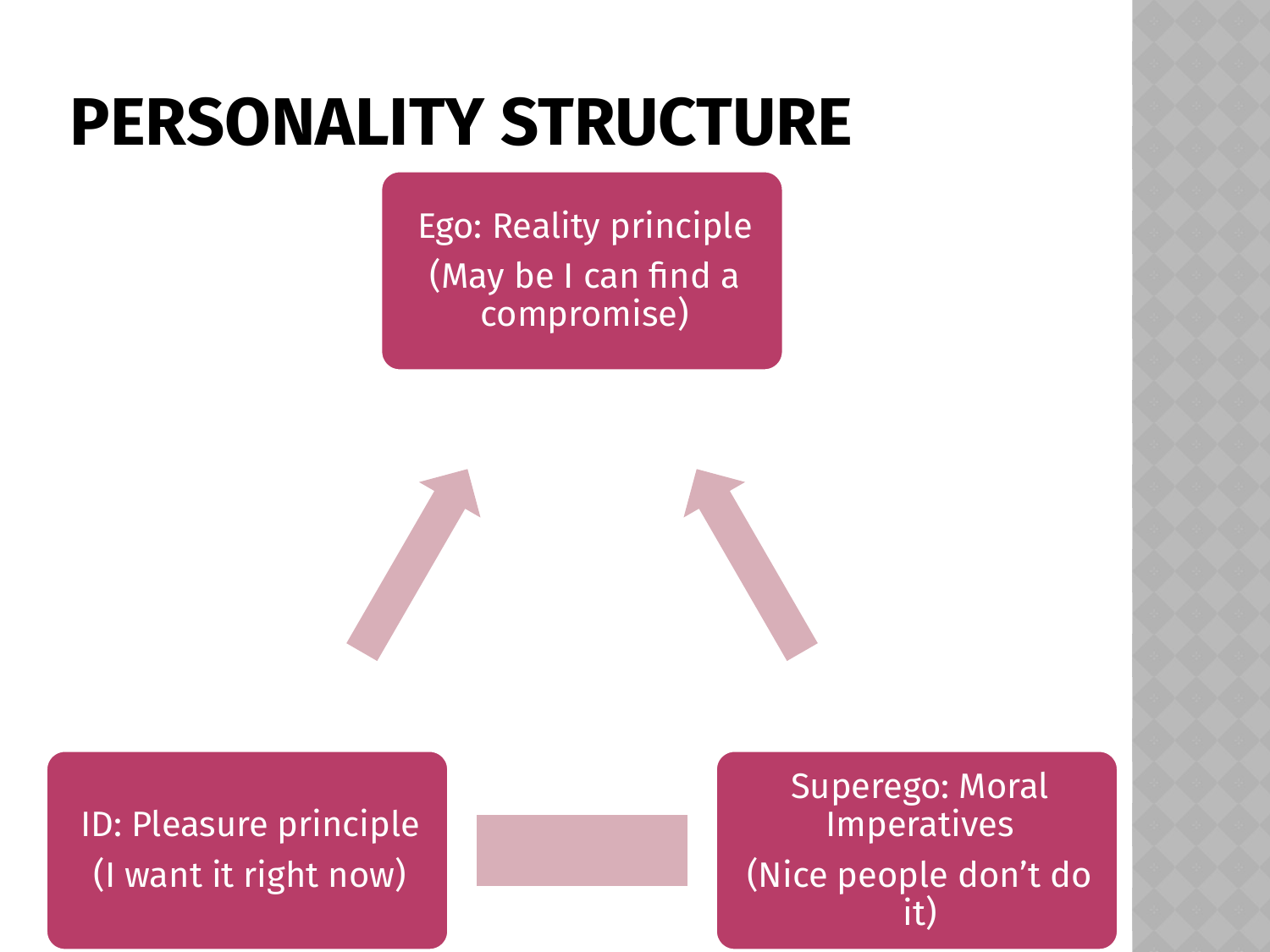

# Personality structure
Ego: Reality principle
(May be I can find a compromise)

Superego: Moral Imperatives
(Nice people don’t do it)

ID: Pleasure principle
(I want it right now)